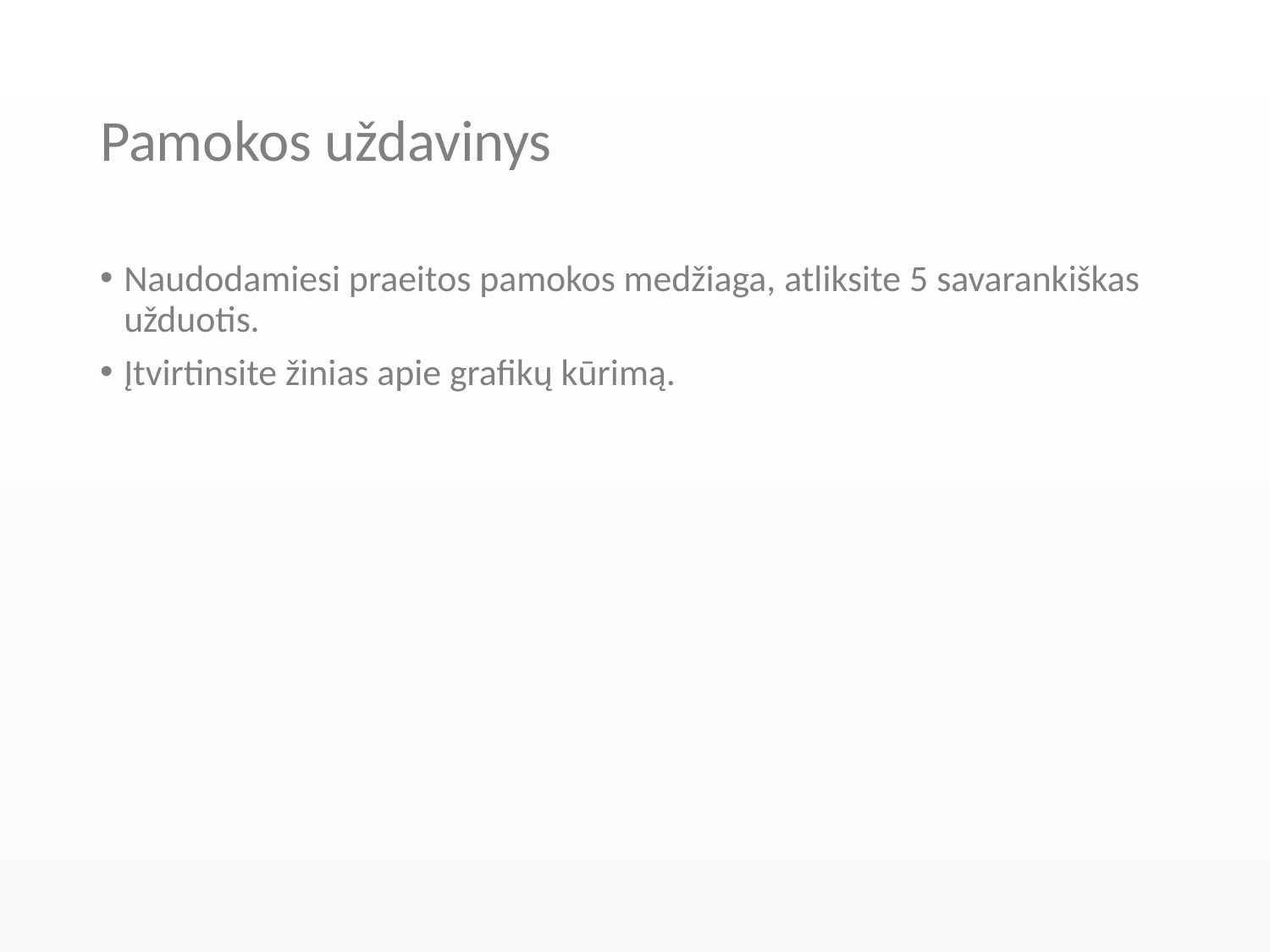

# Pamokos uždavinys
Naudodamiesi praeitos pamokos medžiaga, atliksite 5 savarankiškas užduotis.
Įtvirtinsite žinias apie grafikų kūrimą.